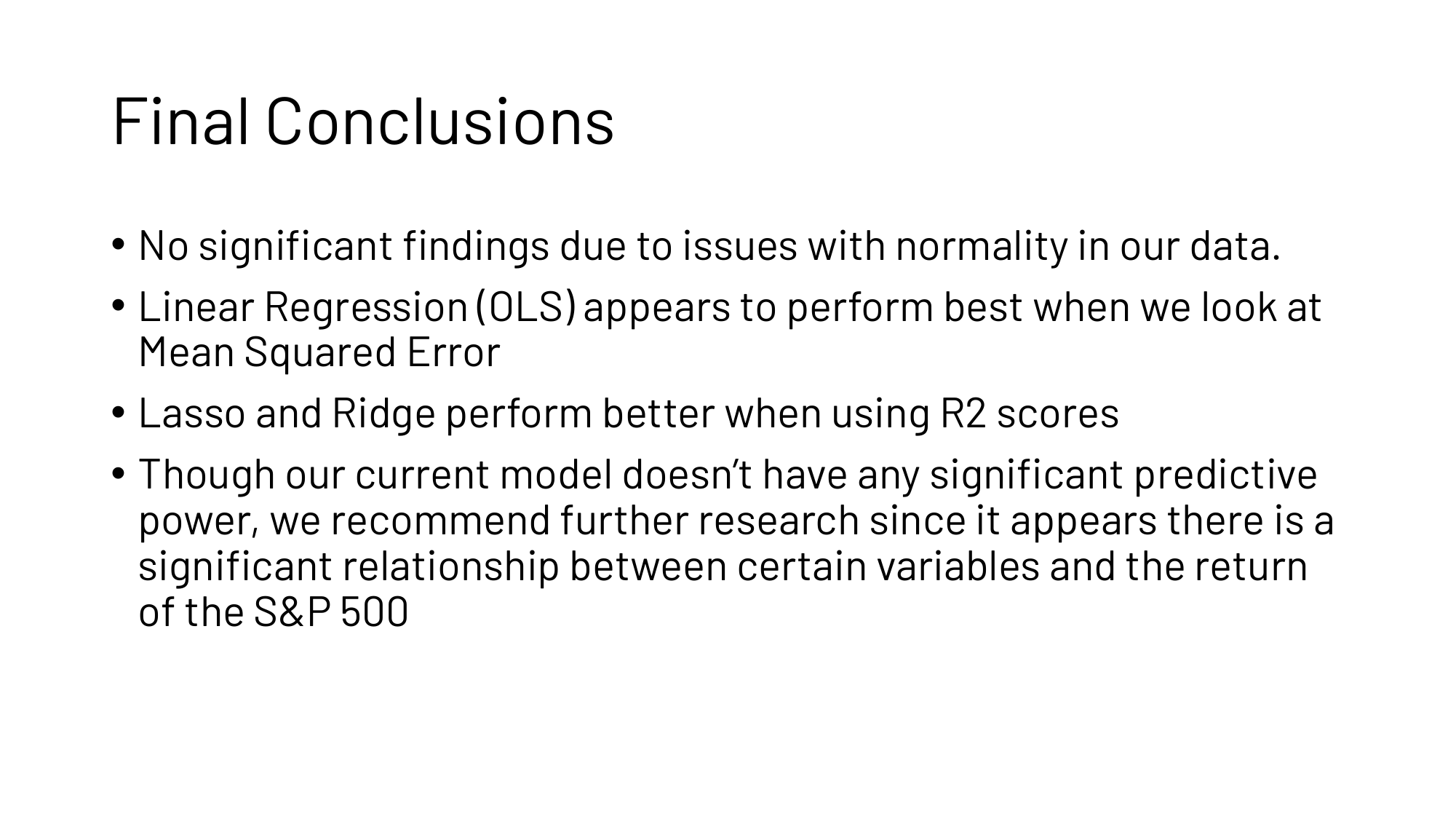

# Final Conclusions
No significant findings due to issues with normality in our data.
Linear Regression (OLS) appears to perform best when we look at Mean Squared Error
Lasso and Ridge perform better when using R2 scores
Though our current model doesn’t have any significant predictive power, we recommend further research since it appears there is a significant relationship between certain variables and the return of the S&P 500